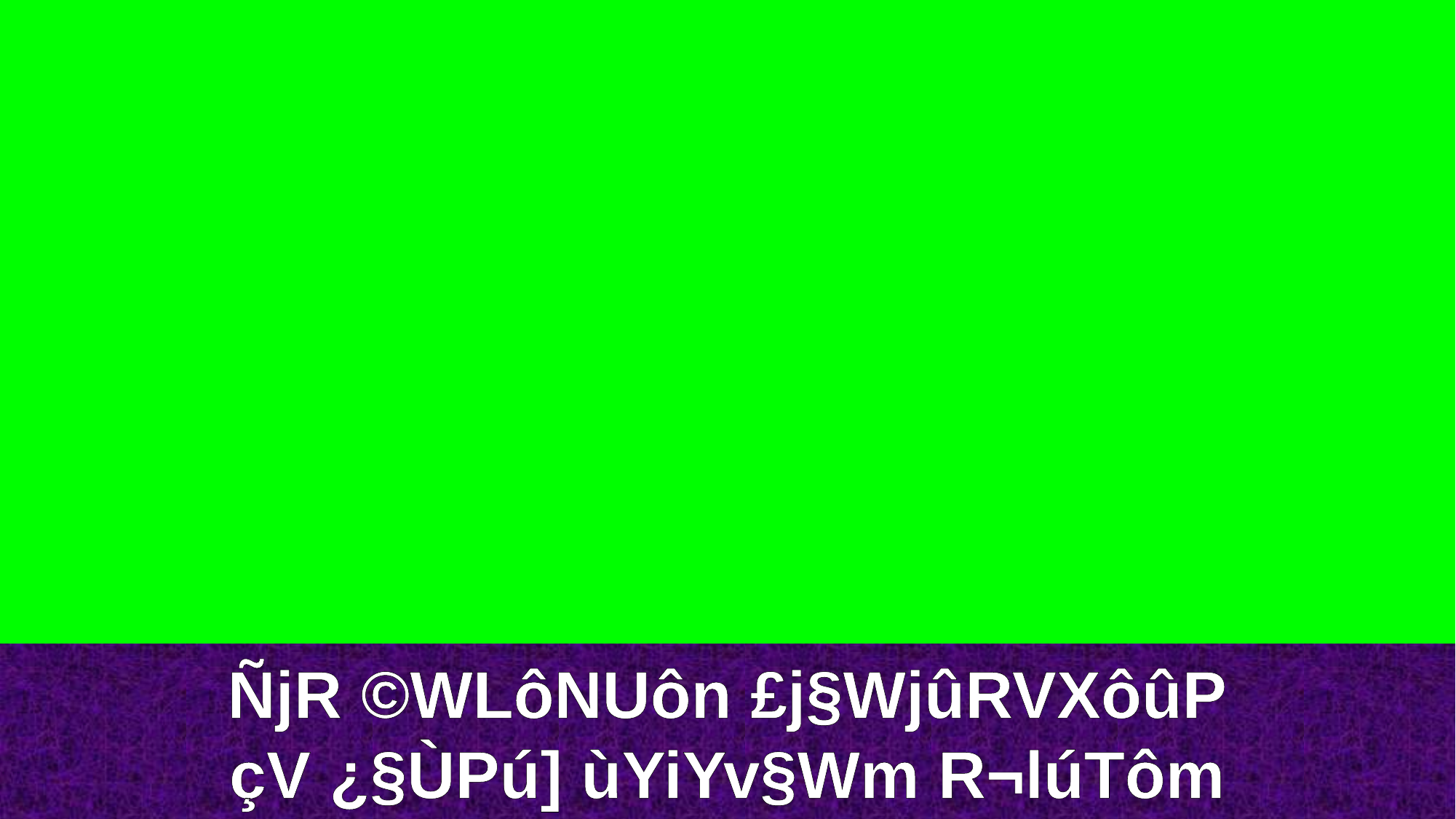

ÑjR ©WLôNUôn £j§WjûRVXôûP
çV ¿§ÙPú] ùYiYv§Wm R¬lúTôm